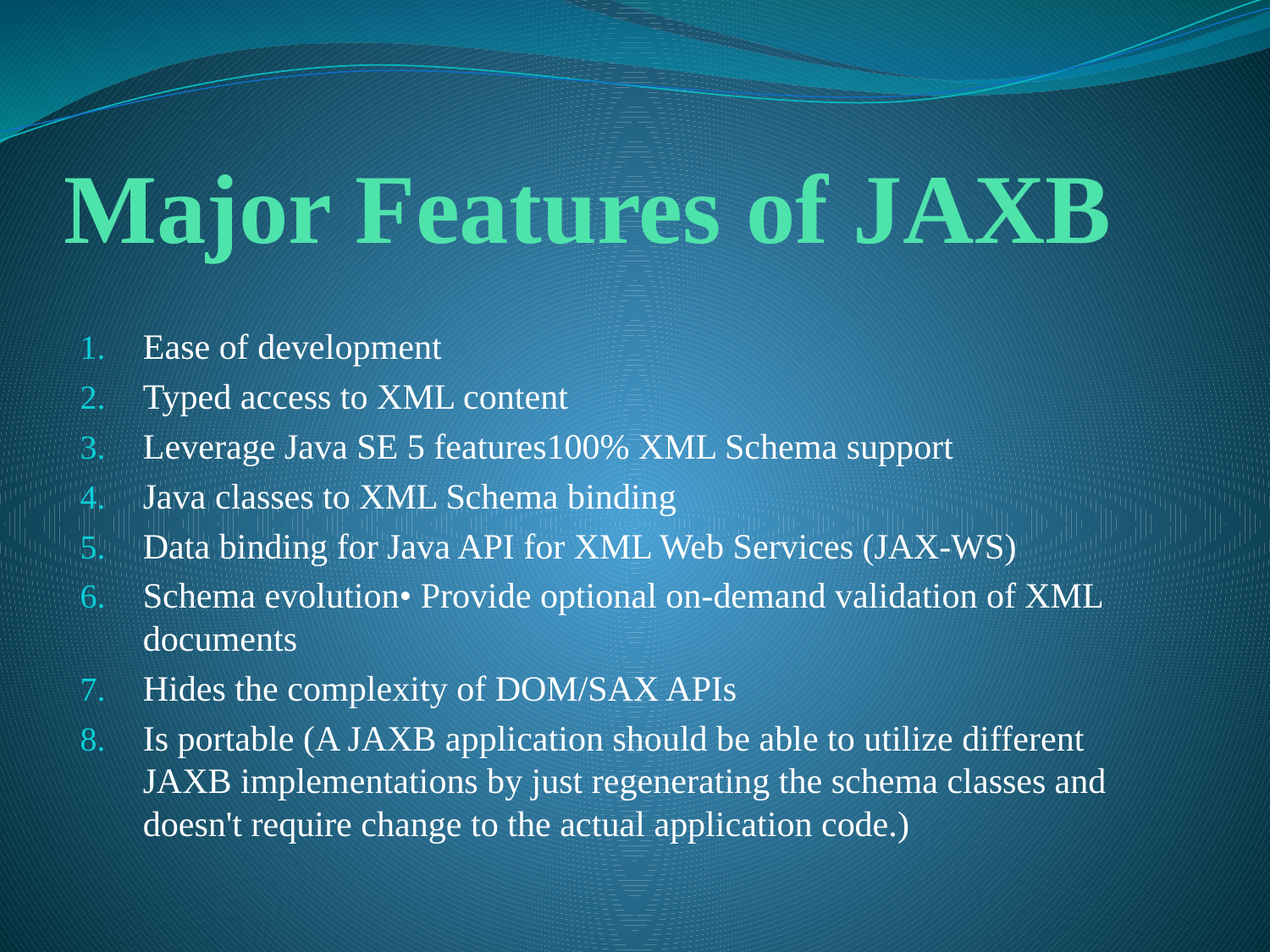

# Major Features of JAXB
Ease of development
Typed access to XML content
Leverage Java SE 5 features100% XML Schema support
Java classes to XML Schema binding
Data binding for Java API for XML Web Services (JAX-WS)
Schema evolution• Provide optional on-demand validation of XML documents
Hides the complexity of DOM/SAX APIs
Is portable (A JAXB application should be able to utilize different JAXB implementations by just regenerating the schema classes and doesn't require change to the actual application code.)